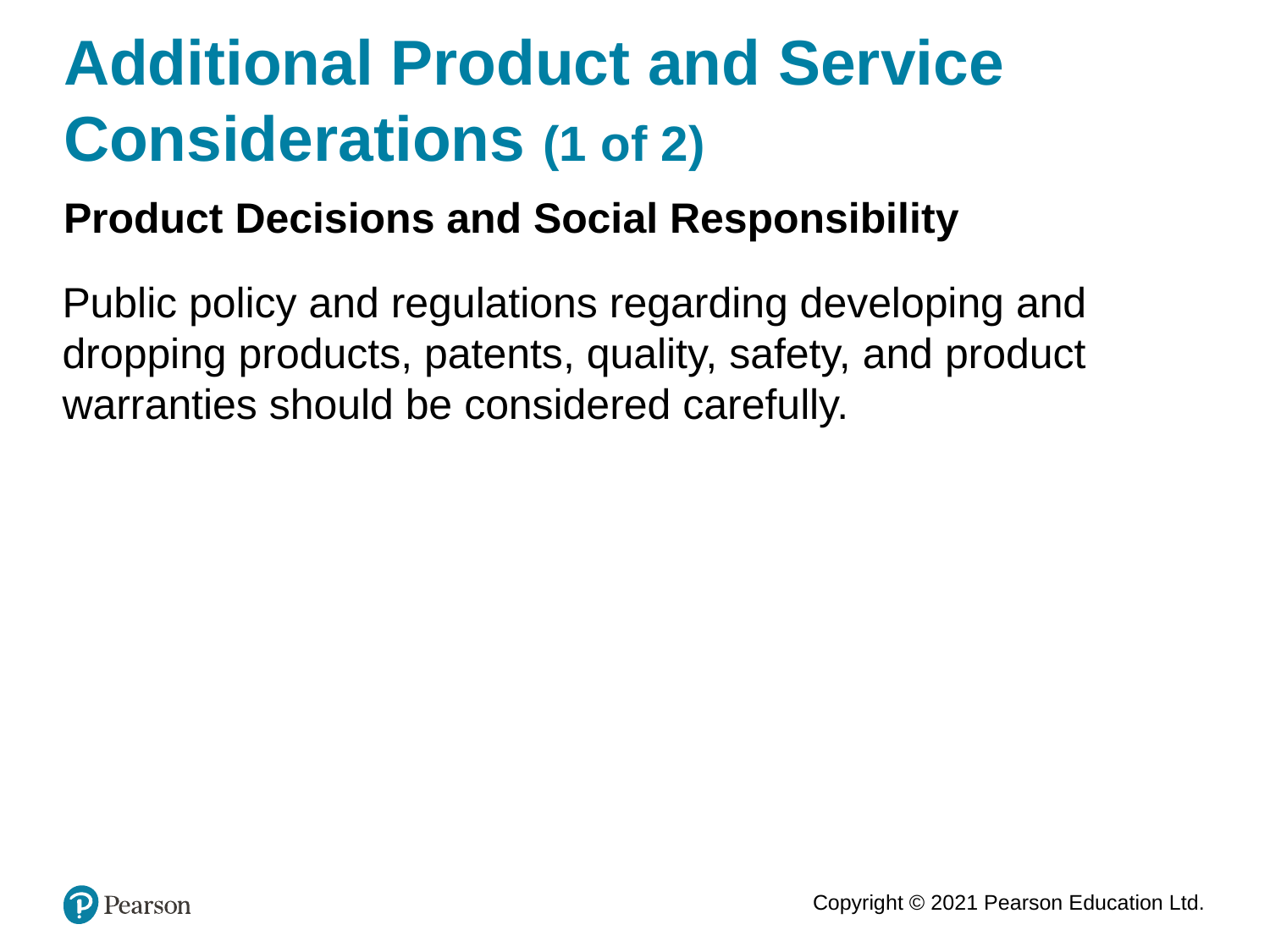

# Additional Product and Service Considerations (1 of 2)
Product Decisions and Social Responsibility
Public policy and regulations regarding developing and dropping products, patents, quality, safety, and product warranties should be considered carefully.